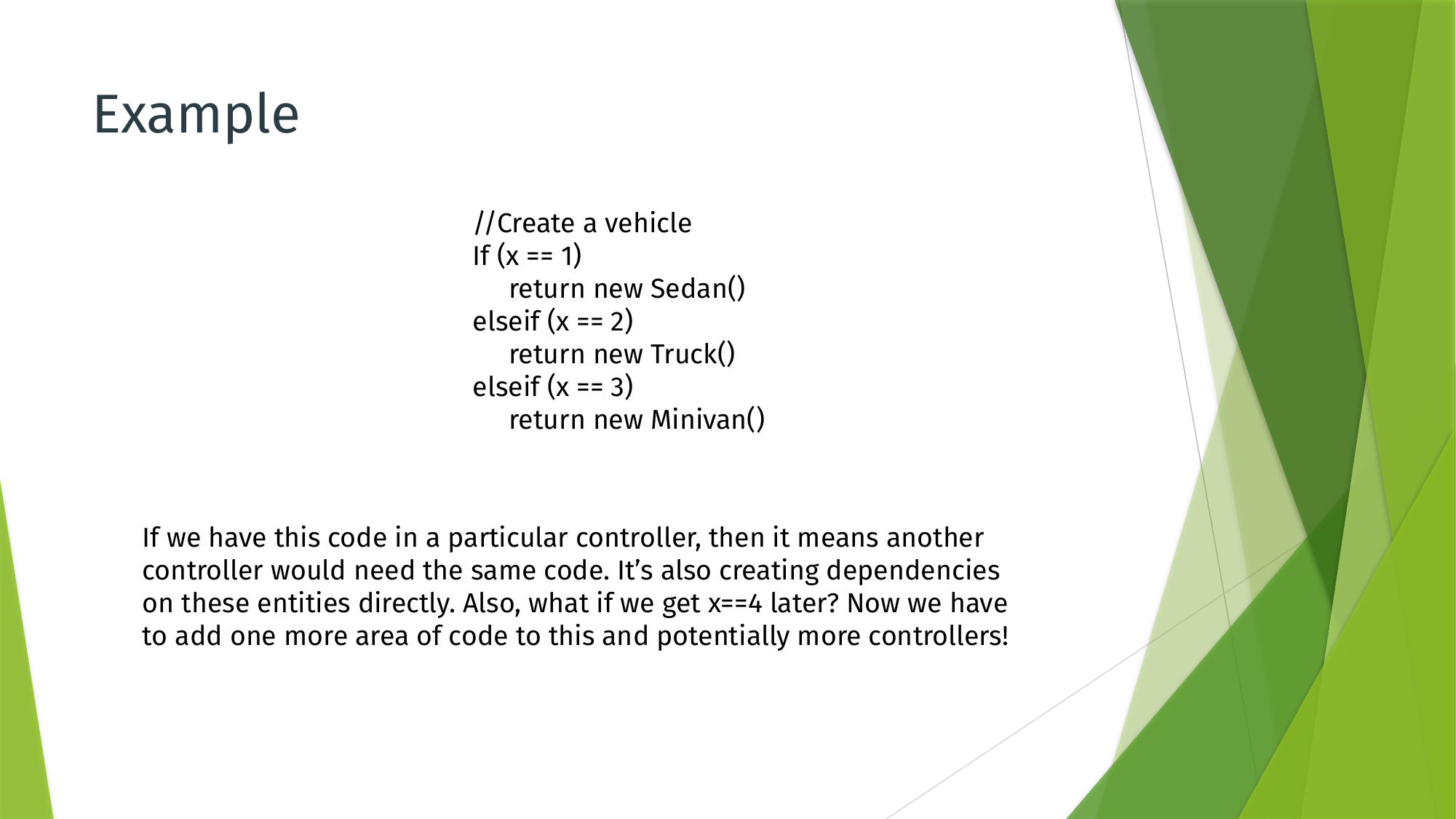

# Example
//Create a vehicle
If (x == 1)
     return new Sedan()
elseif (x == 2)
     return new Truck()
elseif (x == 3)
     return new Minivan()
If we have this code in a particular controller, then it means another controller would need the same code. It’s also creating dependencies on these entities directly. Also, what if we get x==4 later? Now we have to add one more area of code to this and potentially more controllers!